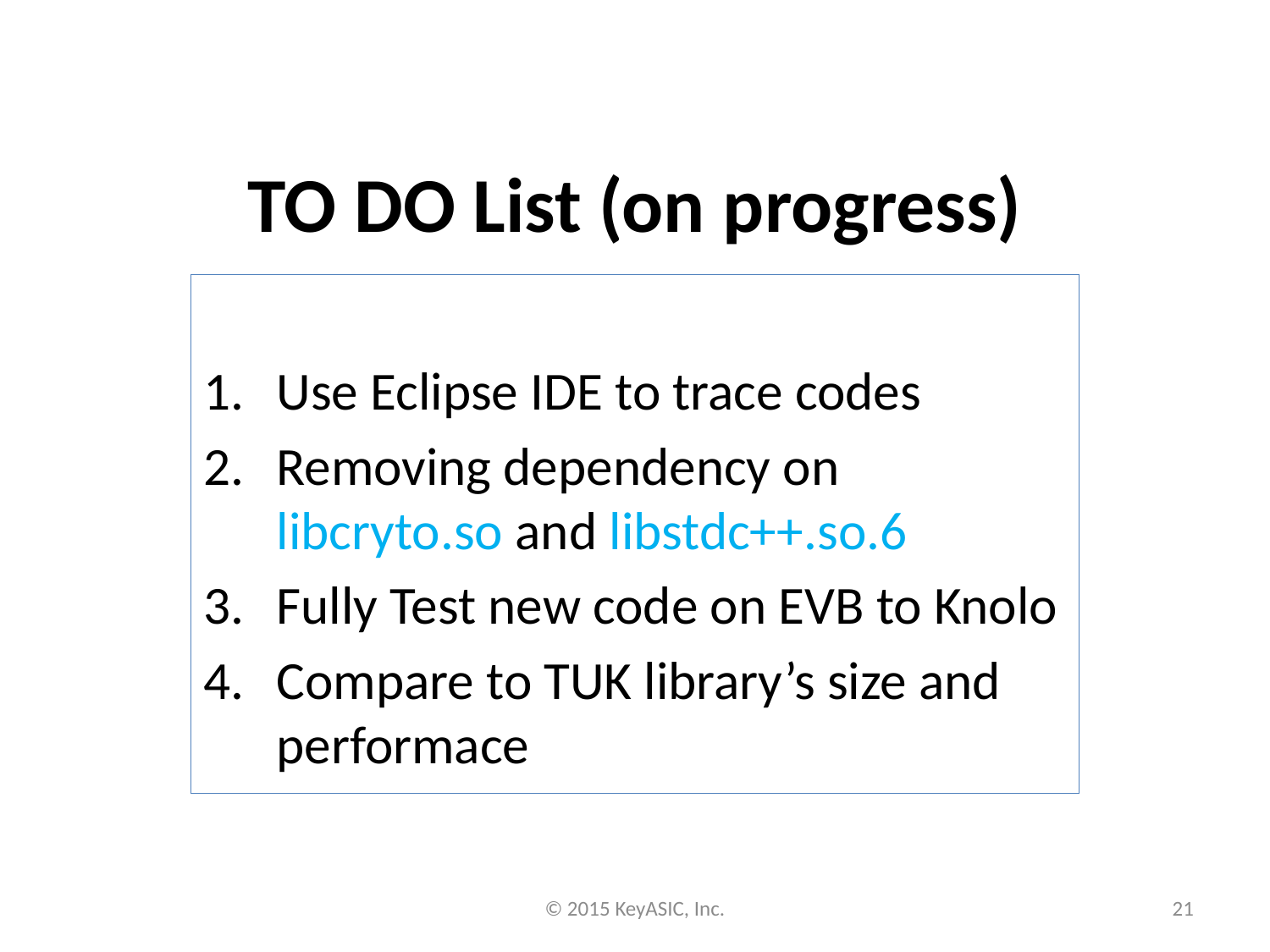

# TO DO List (on progress)

Use Eclipse IDE to trace codes
Removing dependency on libcryto.so and libstdc++.so.6
Fully Test new code on EVB to Knolo
Compare to TUK library’s size and performace

© 2015 KeyASIC, Inc.
21